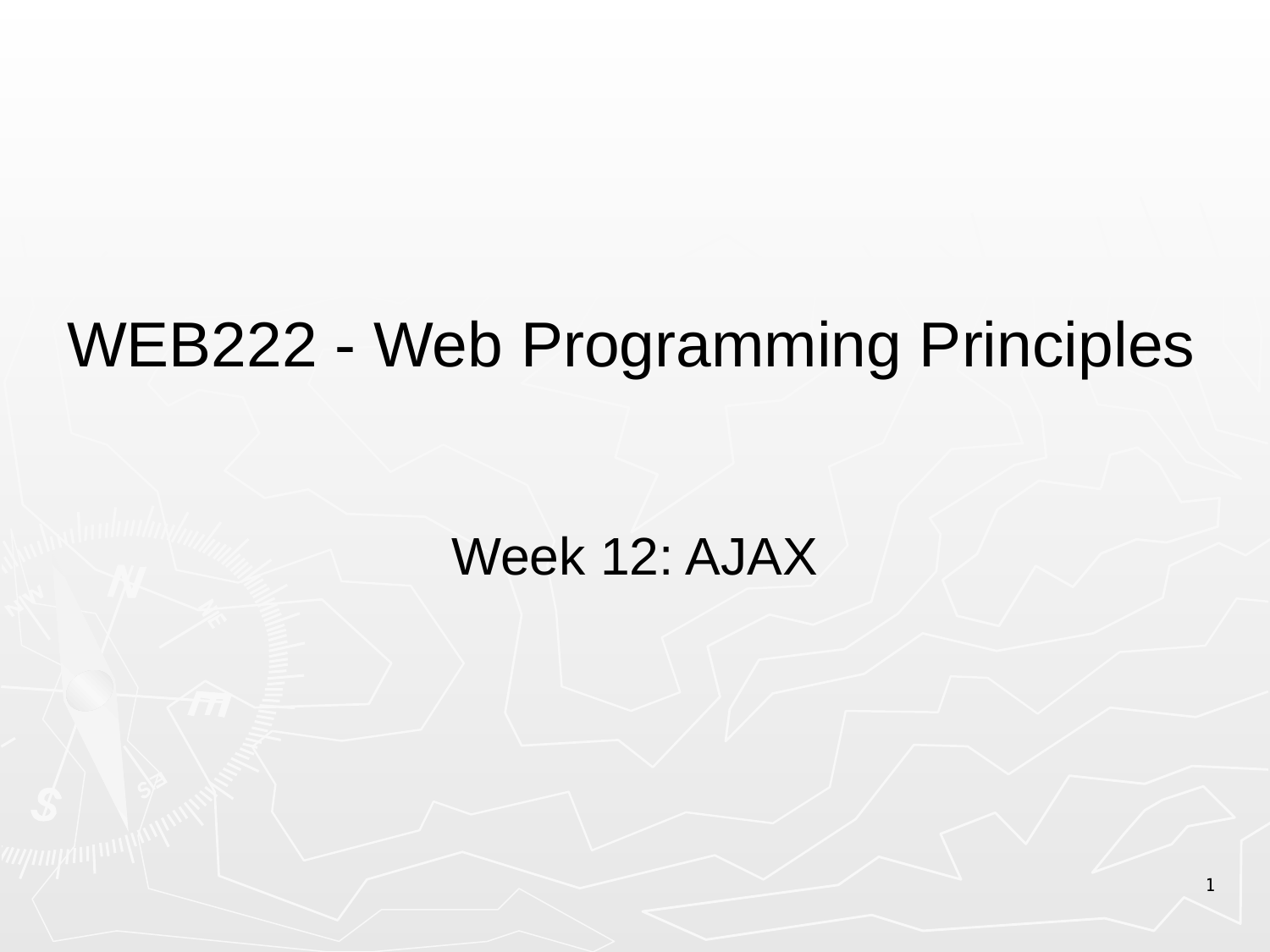

# WEB222 - Web Programming Principles
Week 12: AJAX
1